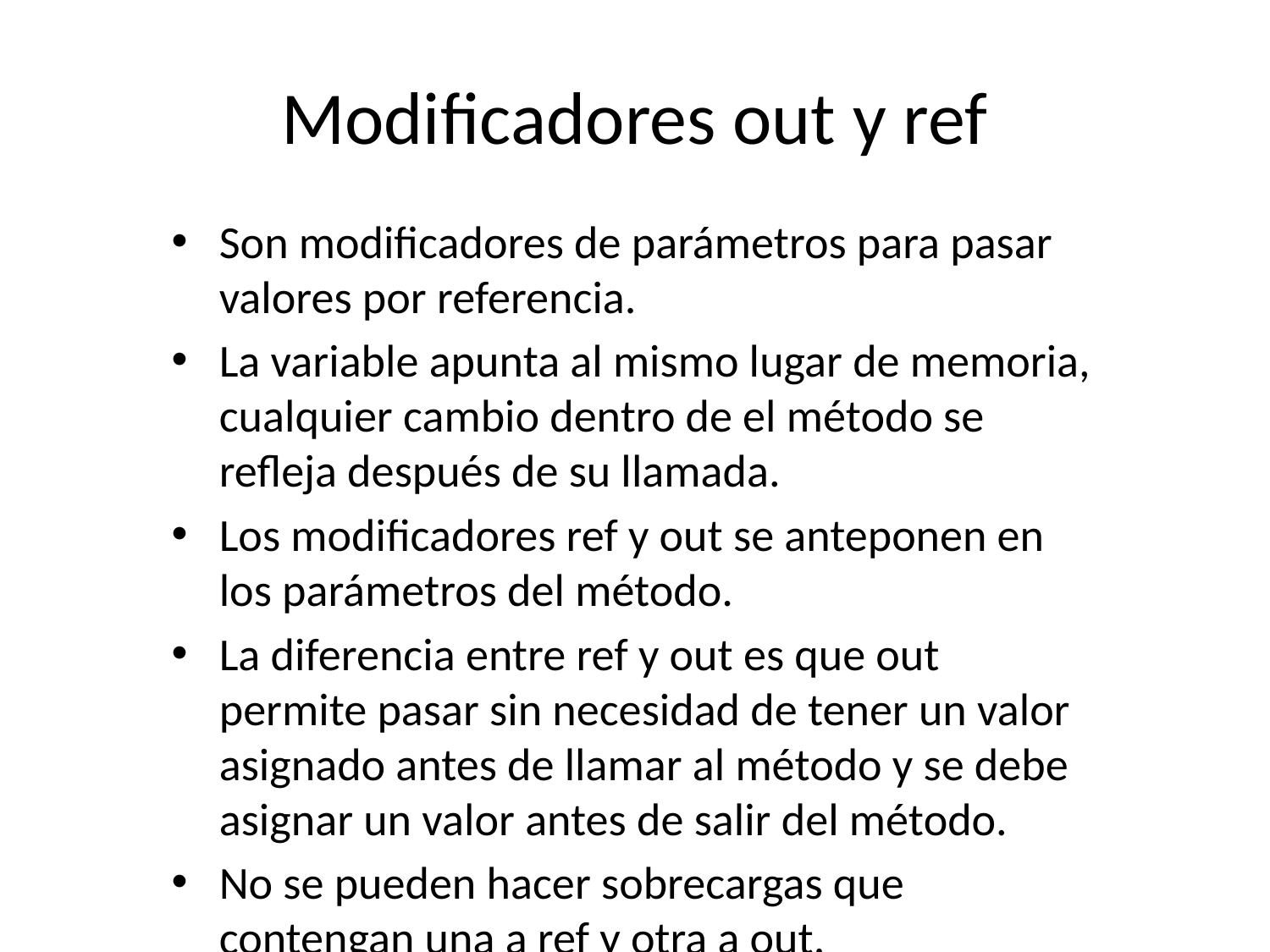

# Modificadores out y ref
Son modificadores de parámetros para pasar valores por referencia.
La variable apunta al mismo lugar de memoria, cualquier cambio dentro de el método se refleja después de su llamada.
Los modificadores ref y out se anteponen en los parámetros del método.
La diferencia entre ref y out es que out permite pasar sin necesidad de tener un valor asignado antes de llamar al método y se debe asignar un valor antes de salir del método.
No se pueden hacer sobrecargas que contengan una a ref y otra a out.